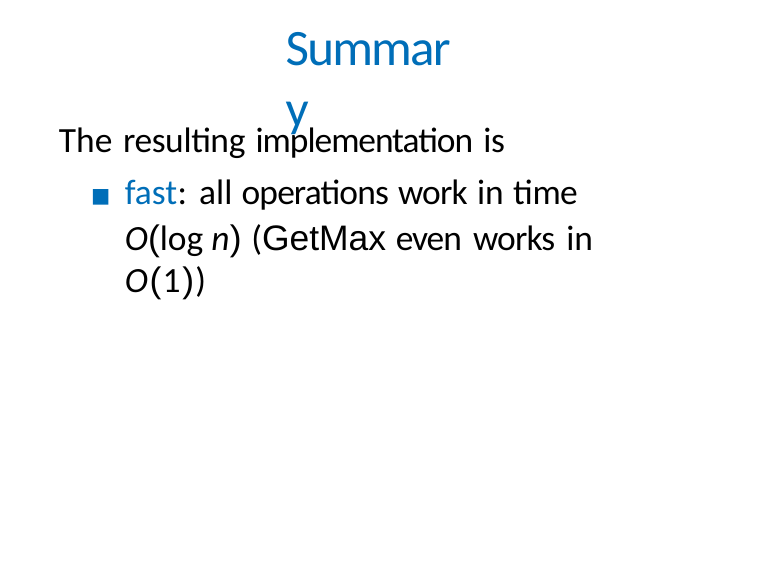

# Summary
The resulting implementation is
fast: all operations work in time
O(log n) (GetMax even works in O(1))